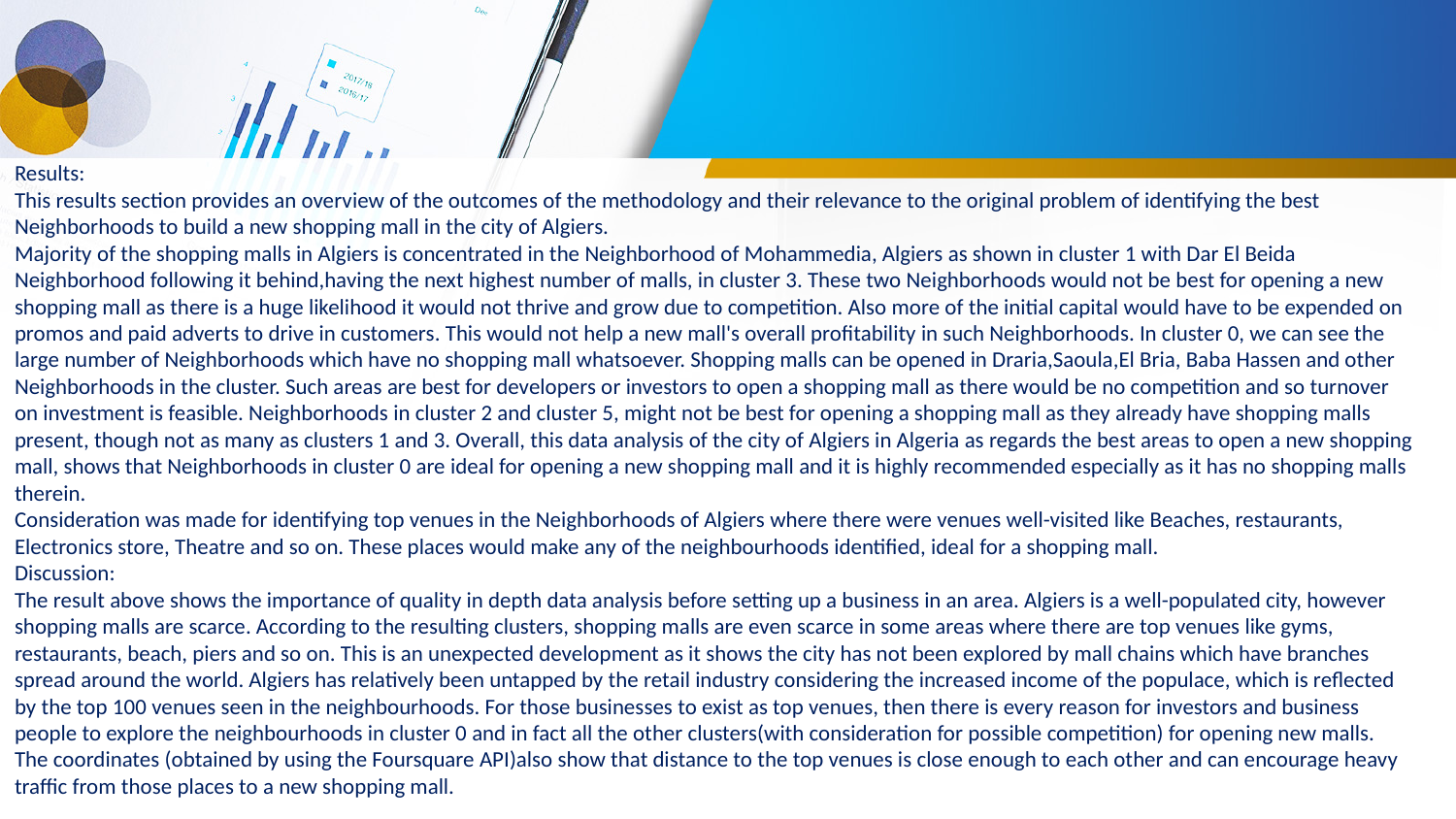

Results:
This results section provides an overview of the outcomes of the methodology and their relevance to the original problem of identifying the best Neighborhoods to build a new shopping mall in the city of Algiers.
Majority of the shopping malls in Algiers is concentrated in the Neighborhood of Mohammedia, Algiers as shown in cluster 1 with Dar El Beida Neighborhood following it behind,having the next highest number of malls, in cluster 3. These two Neighborhoods would not be best for opening a new shopping mall as there is a huge likelihood it would not thrive and grow due to competition. Also more of the initial capital would have to be expended on promos and paid adverts to drive in customers. This would not help a new mall's overall profitability in such Neighborhoods. In cluster 0, we can see the large number of Neighborhoods which have no shopping mall whatsoever. Shopping malls can be opened in Draria,Saoula,El Bria, Baba Hassen and other Neighborhoods in the cluster. Such areas are best for developers or investors to open a shopping mall as there would be no competition and so turnover on investment is feasible. Neighborhoods in cluster 2 and cluster 5, might not be best for opening a shopping mall as they already have shopping malls present, though not as many as clusters 1 and 3. Overall, this data analysis of the city of Algiers in Algeria as regards the best areas to open a new shopping mall, shows that Neighborhoods in cluster 0 are ideal for opening a new shopping mall and it is highly recommended especially as it has no shopping malls therein.
Consideration was made for identifying top venues in the Neighborhoods of Algiers where there were venues well-visited like Beaches, restaurants, Electronics store, Theatre and so on. These places would make any of the neighbourhoods identified, ideal for a shopping mall.
Discussion:
The result above shows the importance of quality in depth data analysis before setting up a business in an area. Algiers is a well-populated city, however shopping malls are scarce. According to the resulting clusters, shopping malls are even scarce in some areas where there are top venues like gyms, restaurants, beach, piers and so on. This is an unexpected development as it shows the city has not been explored by mall chains which have branches spread around the world. Algiers has relatively been untapped by the retail industry considering the increased income of the populace, which is reflected by the top 100 venues seen in the neighbourhoods. For those businesses to exist as top venues, then there is every reason for investors and business people to explore the neighbourhoods in cluster 0 and in fact all the other clusters(with consideration for possible competition) for opening new malls.
The coordinates (obtained by using the Foursquare API)also show that distance to the top venues is close enough to each other and can encourage heavy traffic from those places to a new shopping mall.